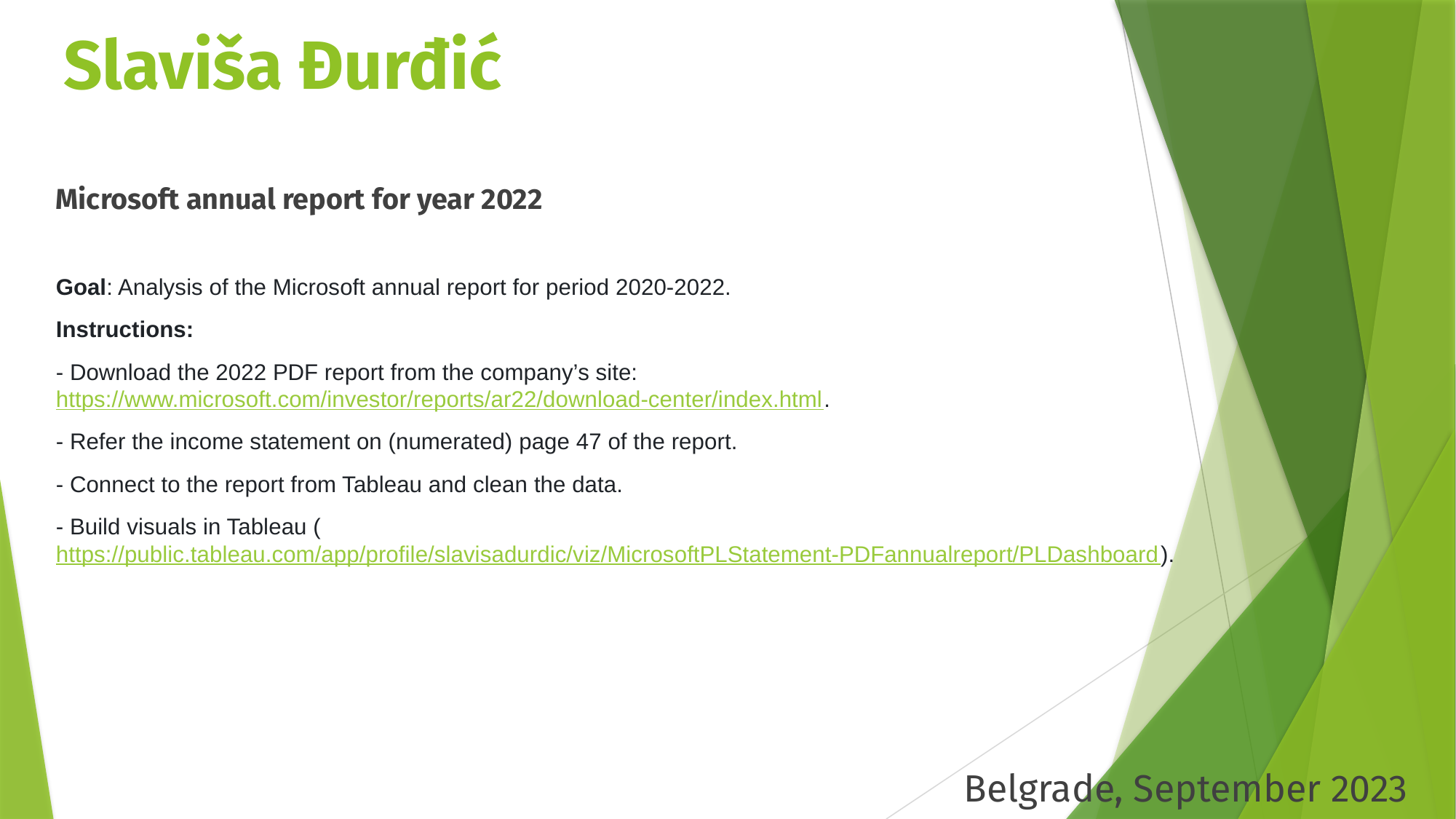

# Slaviša Đurđić
Microsoft annual report for year 2022

Goal: Analysis of the Microsoft annual report for period 2020-2022.
Instructions:
- Download the 2022 PDF report from the company’s site: https://www.microsoft.com/investor/reports/ar22/download-center/index.html.
- Refer the income statement on (numerated) page 47 of the report.
- Connect to the report from Tableau and clean the data.
- Build visuals in Tableau (https://public.tableau.com/app/profile/slavisadurdic/viz/MicrosoftPLStatement-PDFannualreport/PLDashboard).

Belgrade, September 2023